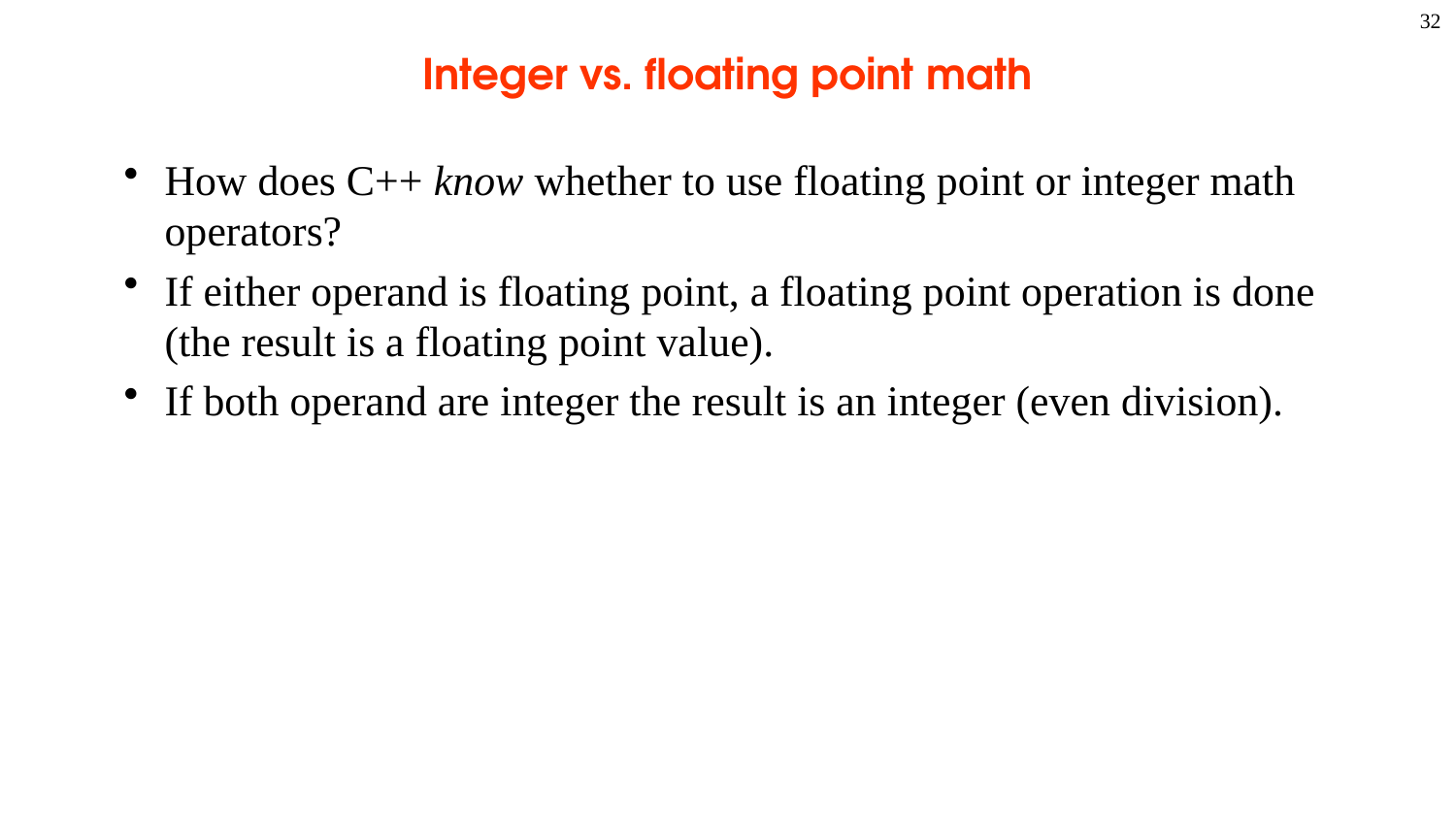

Integer vs. floating point math
How does C++ know whether to use floating point or integer math operators?
If either operand is floating point, a floating point operation is done (the result is a floating point value).
If both operand are integer the result is an integer (even division).
32